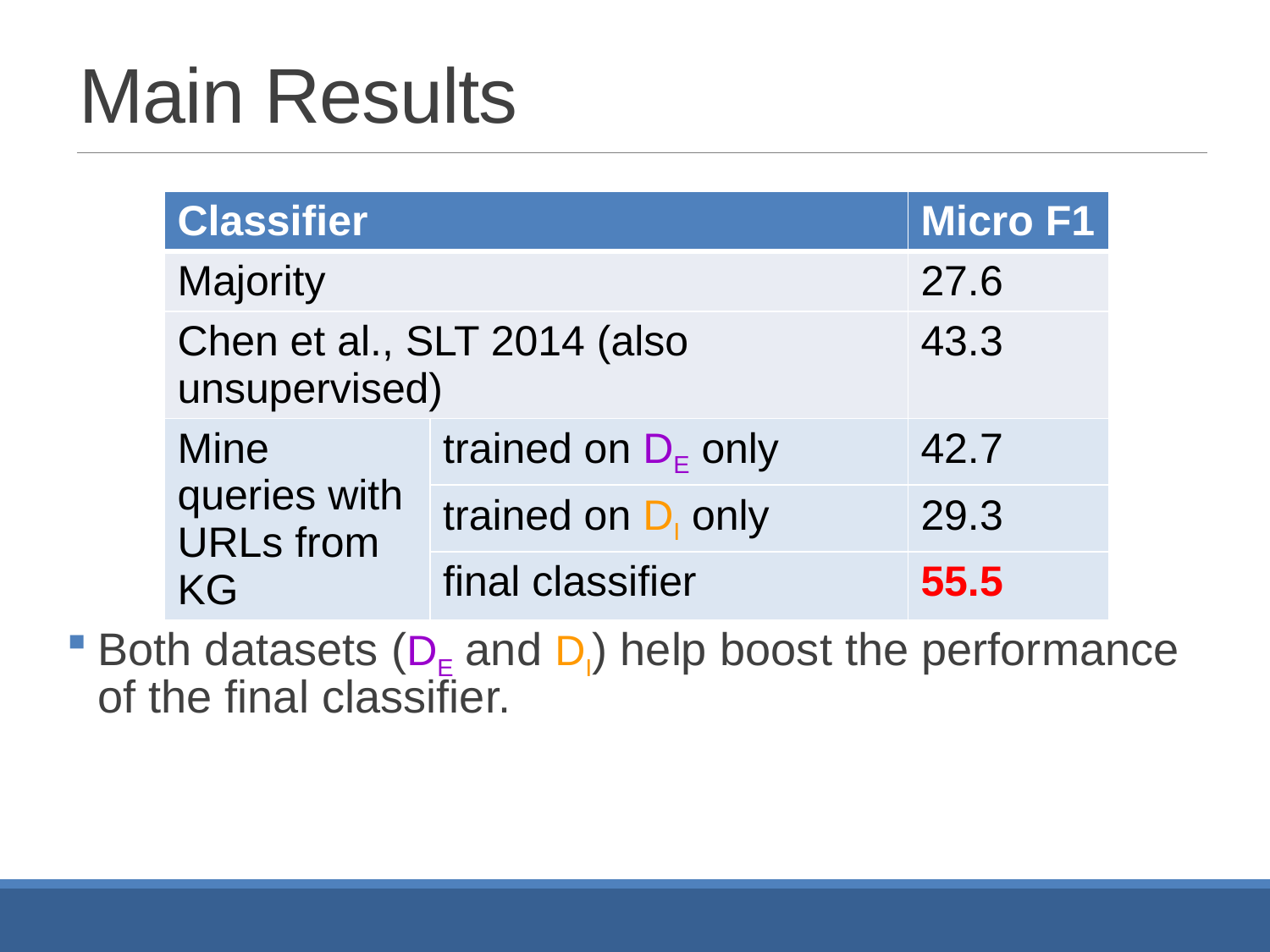

# Main Results
| Classifier |  | Micro F1 |
| --- | --- | --- |
| Majority |  | 27.6 |
| Chen et al., SLT 2014 (also unsupervised) |  | 43.3 |
| Mine queries with URLs from KG | trained on DE only | 42.7 |
|  | trained on DI only | 29.3 |
|  | final classifier | 55.5 |
Both datasets (DE and DI) help boost the performance of the final classifier.